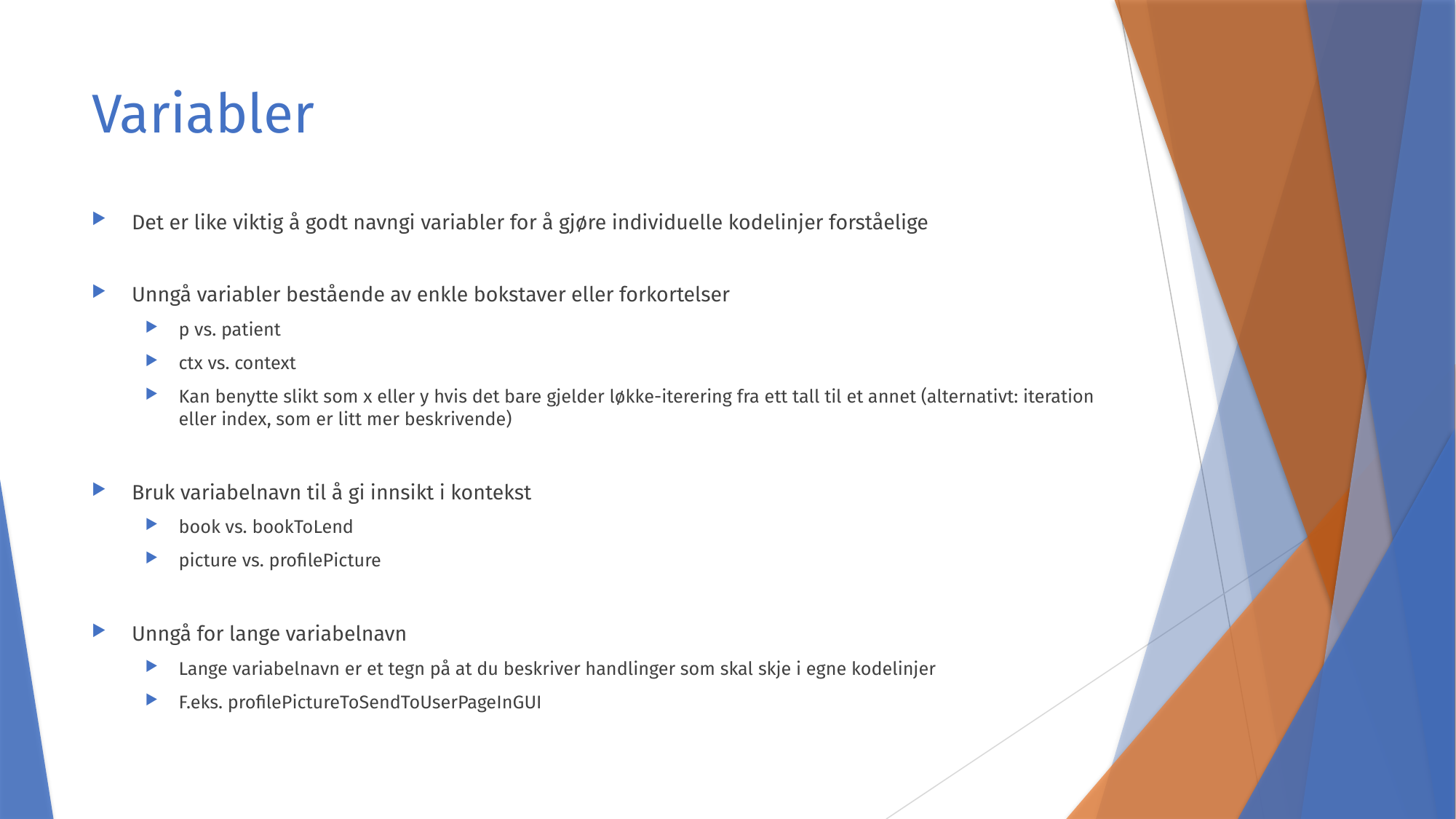

# Variabler
Det er like viktig å godt navngi variabler for å gjøre individuelle kodelinjer forståelige

Unngå variabler bestående av enkle bokstaver eller forkortelser
p vs. patient
ctx vs. context
Kan benytte slikt som x eller y hvis det bare gjelder løkke-iterering fra ett tall til et annet (alternativt: iteration eller index, som er litt mer beskrivende)

Bruk variabelnavn til å gi innsikt i kontekst
book vs. bookToLend
picture vs. profilePicture

Unngå for lange variabelnavn
Lange variabelnavn er et tegn på at du beskriver handlinger som skal skje i egne kodelinjer
F.eks. profilePictureToSendToUserPageInGUI